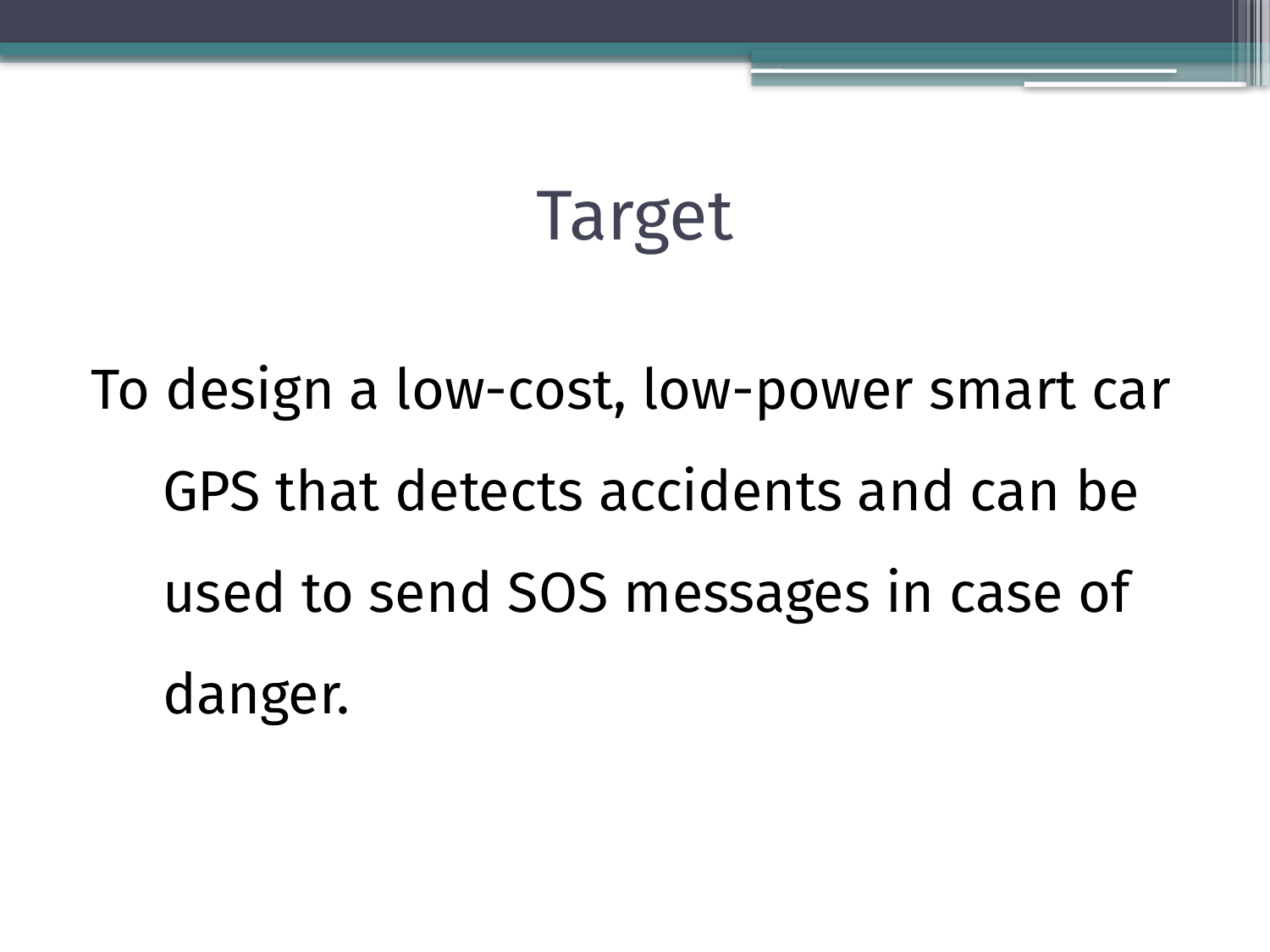

# Target
To design a low-cost, low-power smart car GPS that detects accidents and can be used to send SOS messages in case of danger.